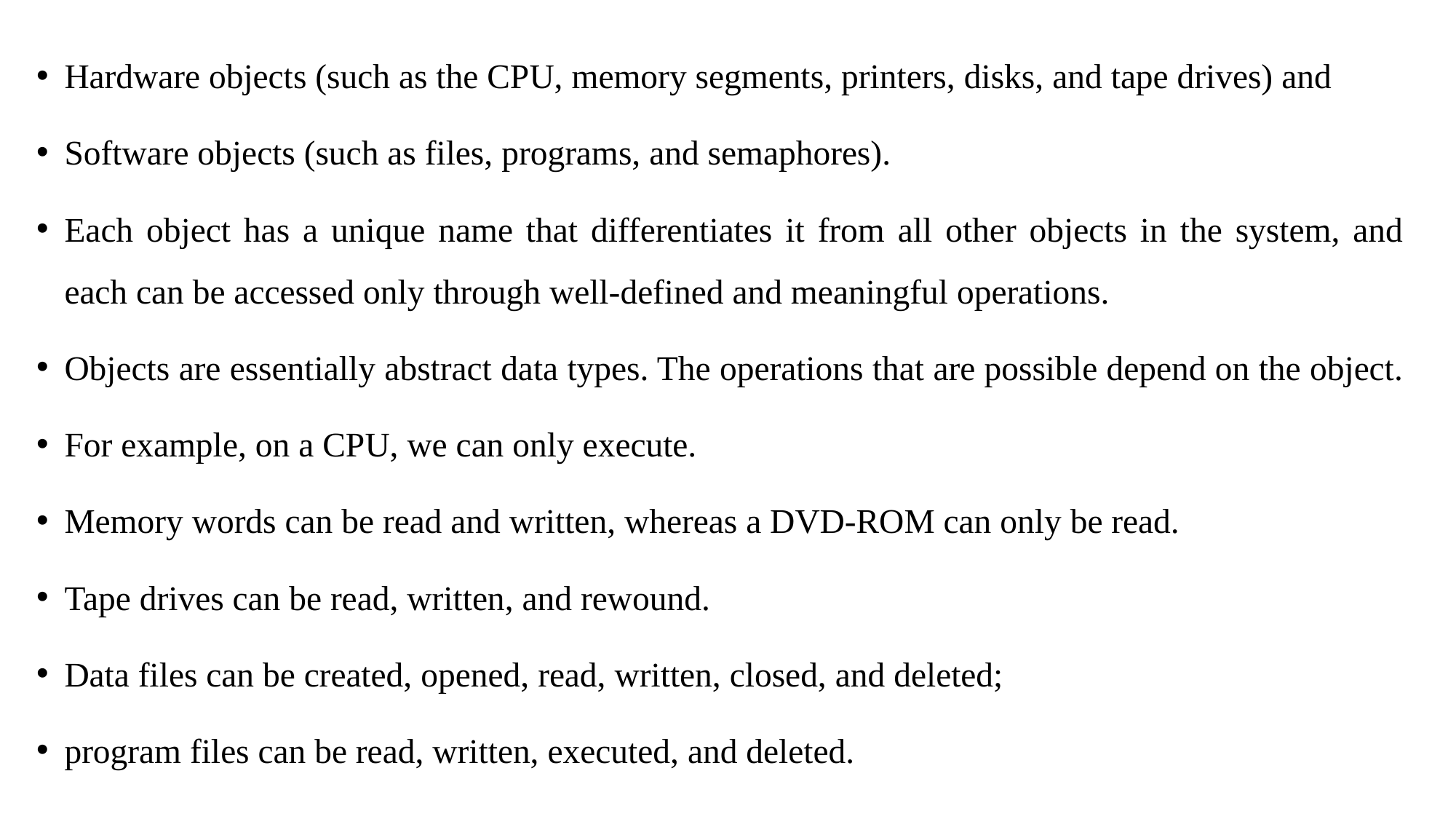

Hardware objects (such as the CPU, memory segments, printers, disks, and tape drives) and
Software objects (such as files, programs, and semaphores).
Each object has a unique name that differentiates it from all other objects in the system, and each can be accessed only through well-defined and meaningful operations.
Objects are essentially abstract data types. The operations that are possible depend on the object.
For example, on a CPU, we can only execute.
Memory words can be read and written, whereas a DVD-ROM can only be read.
Tape drives can be read, written, and rewound.
Data files can be created, opened, read, written, closed, and deleted;
program files can be read, written, executed, and deleted.